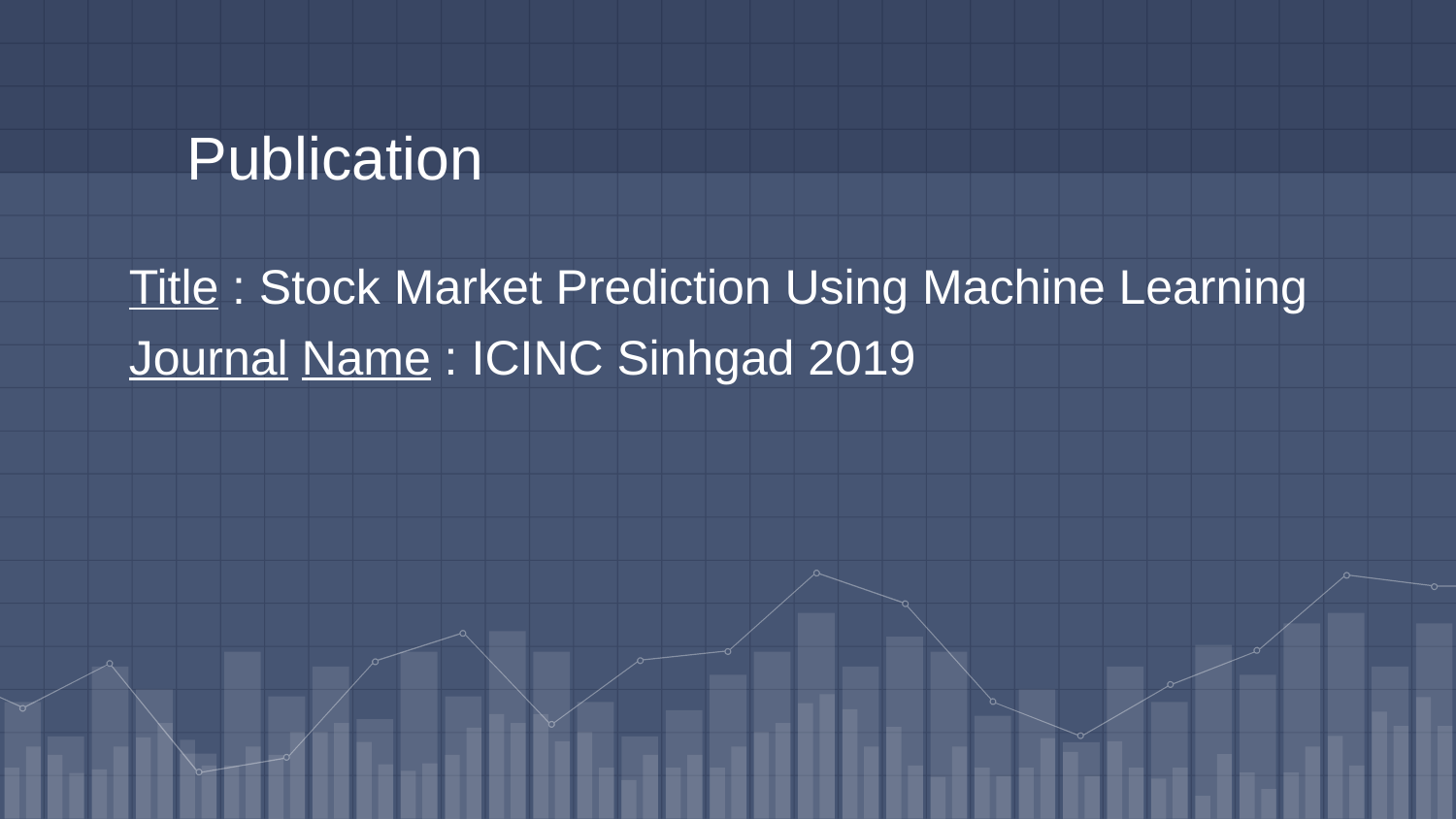

31
Publication
Title : Stock Market Prediction Using Machine Learning
Journal Name : ICINC Sinhgad 2019